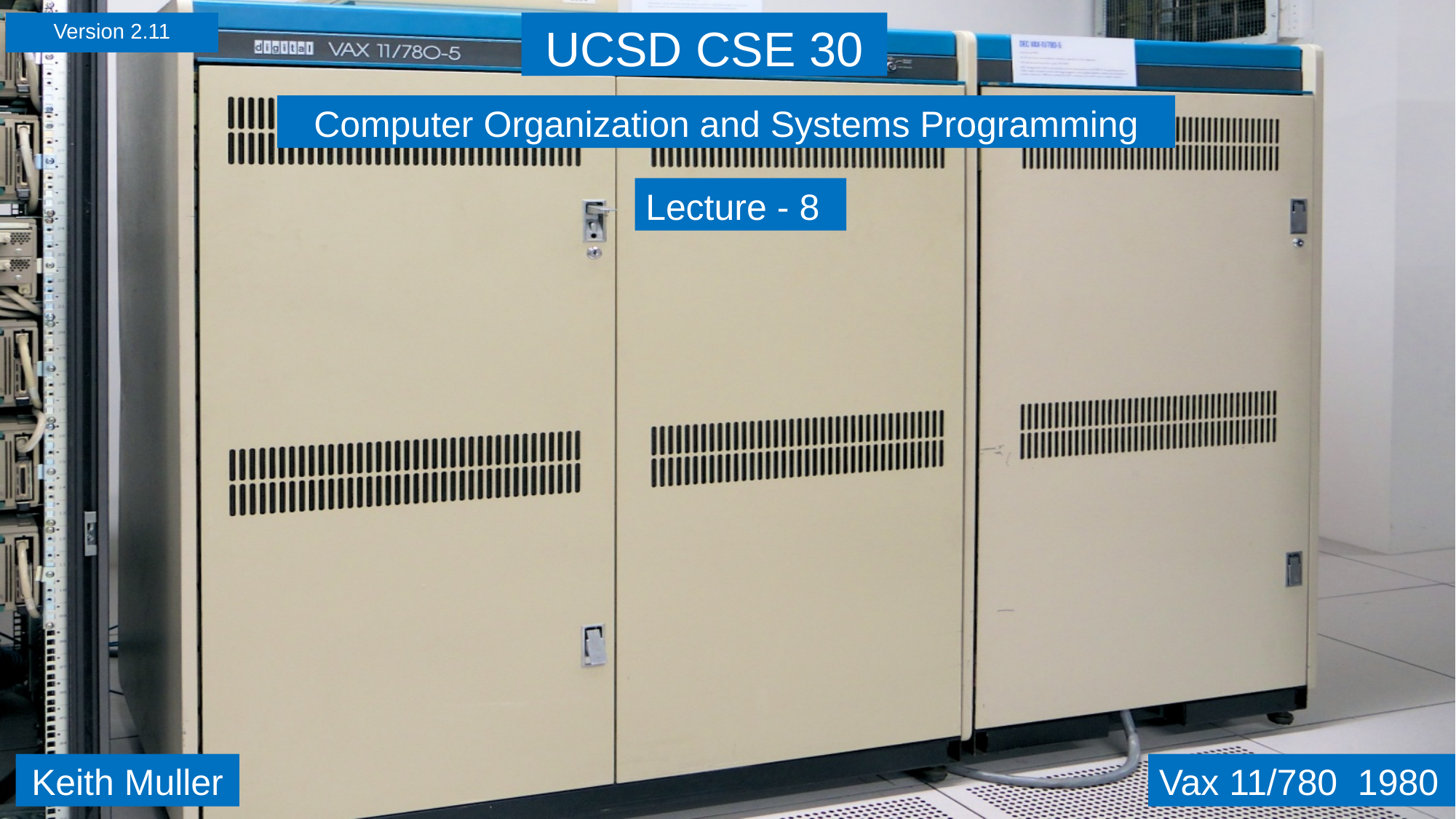

Version 2.11
UCSD CSE 30
Computer Organization and Systems Programming
Lecture - 8
Vax 11/780  1980
Keith Muller